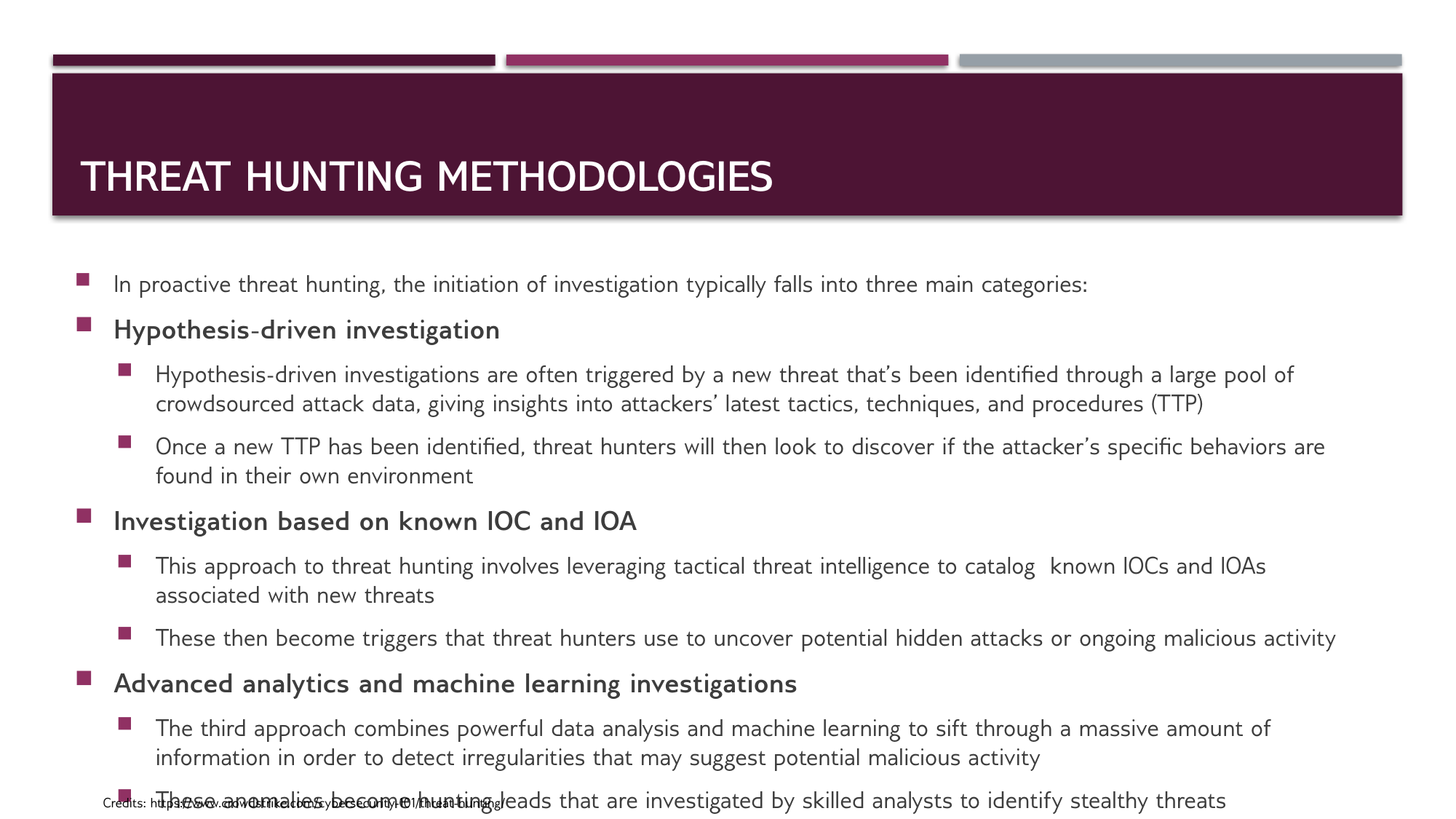

# Threat Hunting Methodologies
In proactive threat hunting, the initiation of investigation typically falls into three main categories:
Hypothesis-driven investigation
Hypothesis-driven investigations are often triggered by a new threat that’s been identified through a large pool of crowdsourced attack data, giving insights into attackers’ latest tactics, techniques, and procedures (TTP)
Once a new TTP has been identified, threat hunters will then look to discover if the attacker’s specific behaviors are found in their own environment
Investigation based on known IOC and IOA
This approach to threat hunting involves leveraging tactical threat intelligence to catalog  known IOCs and IOAs associated with new threats
These then become triggers that threat hunters use to uncover potential hidden attacks or ongoing malicious activity
Advanced analytics and machine learning investigations
The third approach combines powerful data analysis and machine learning to sift through a massive amount of information in order to detect irregularities that may suggest potential malicious activity
These anomalies become hunting leads that are investigated by skilled analysts to identify stealthy threats

Credits: https://www.crowdstrike.com/cybersecurity-101/threat-hunting/